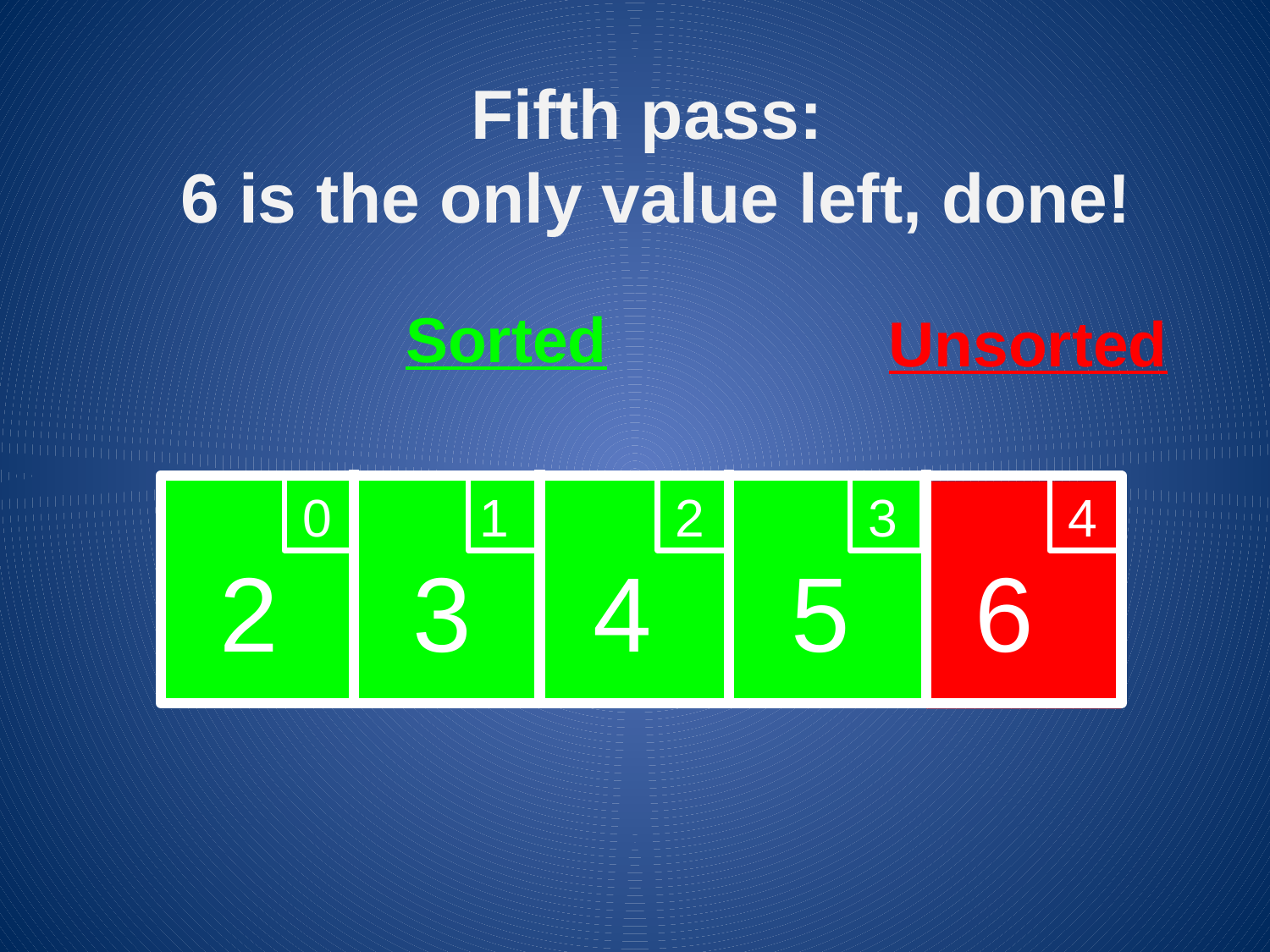

Fifth pass:
6 is the only value left, done!

Unsorted
Sorted
0
1
2
3

4

2
3
4
5
6